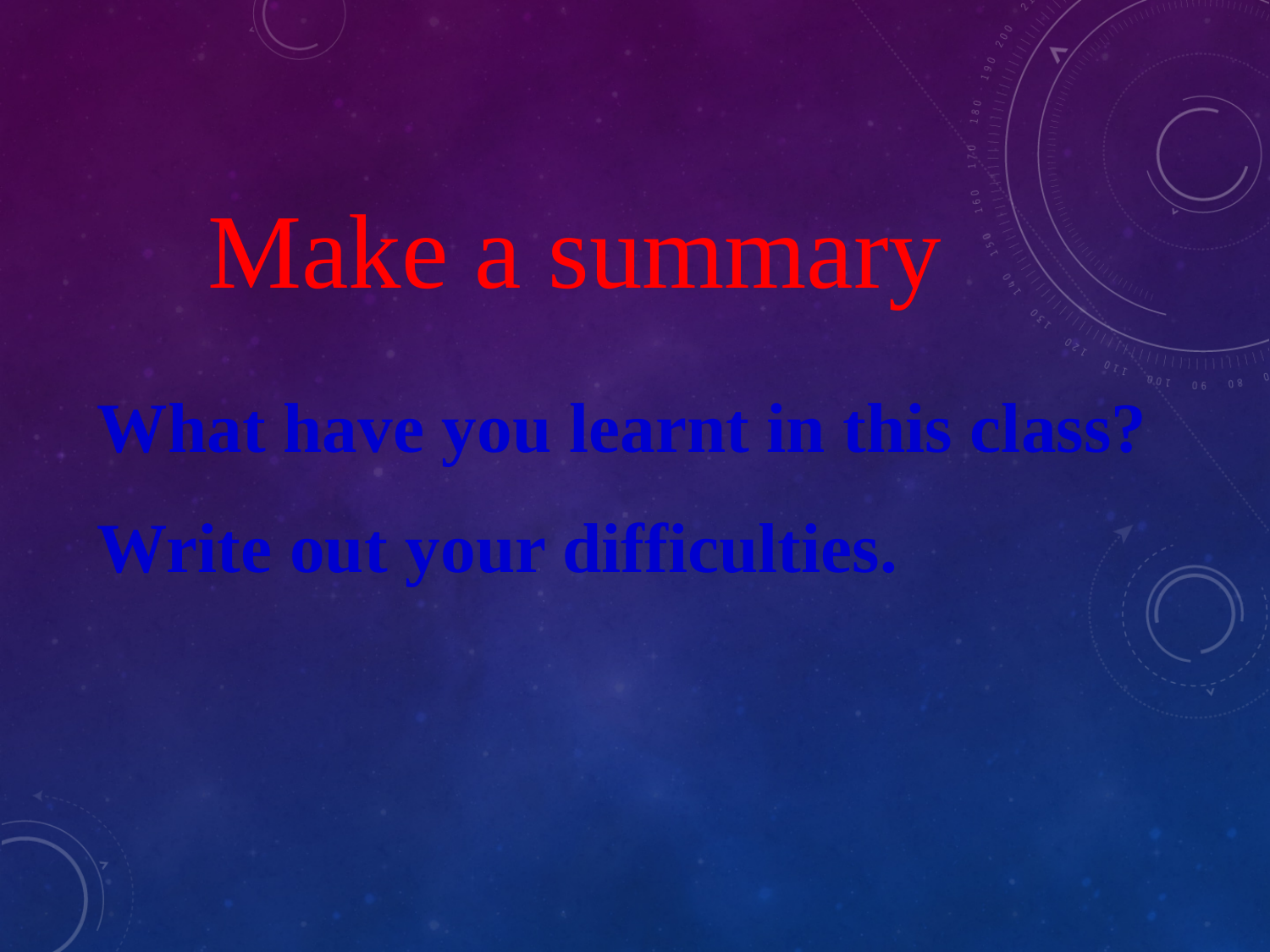

Make a summary
What have you learnt in this class?
Write out your difficulties.